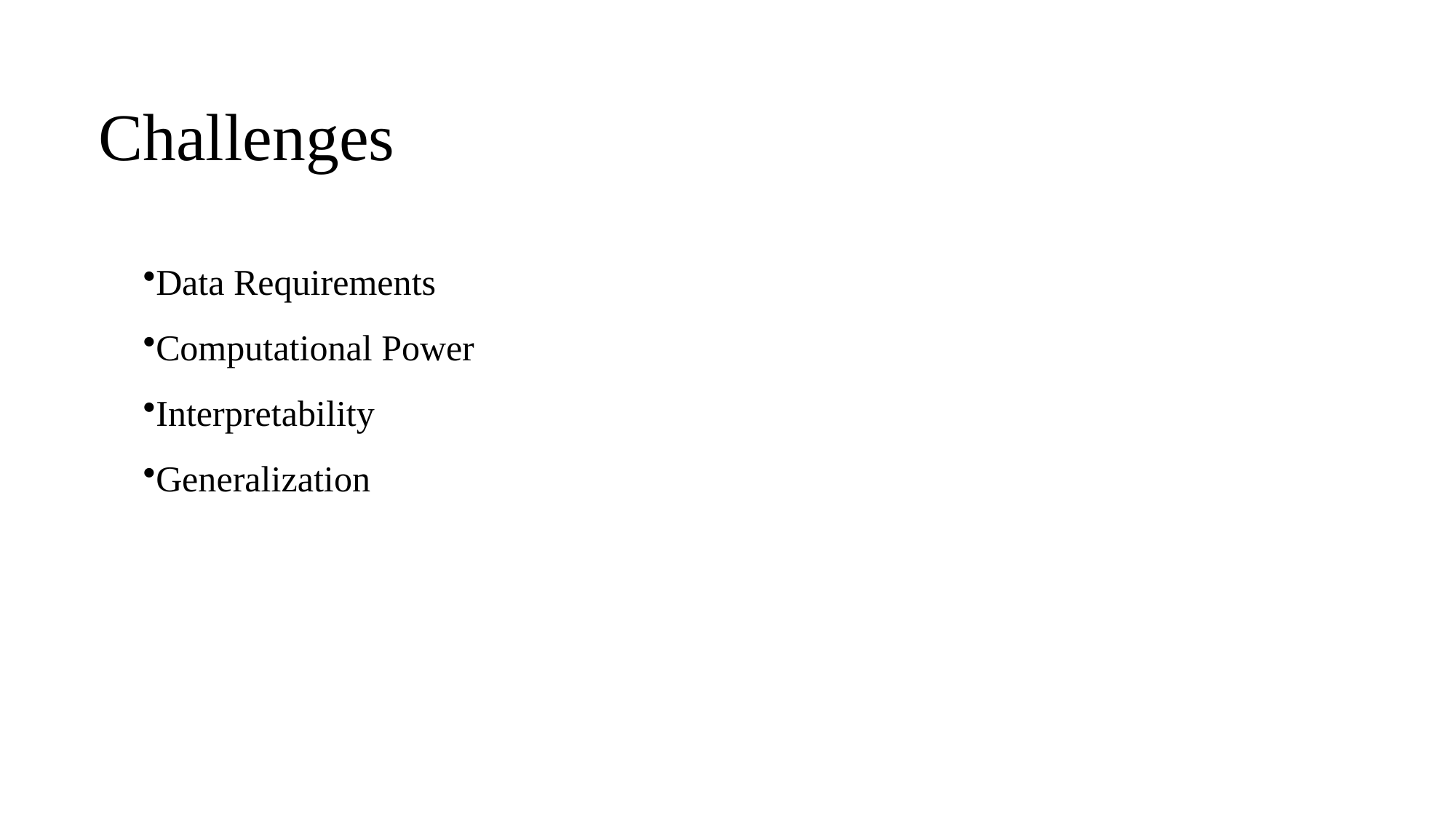

# Challenges

Data Requirements
Computational Power
Interpretability
Generalization